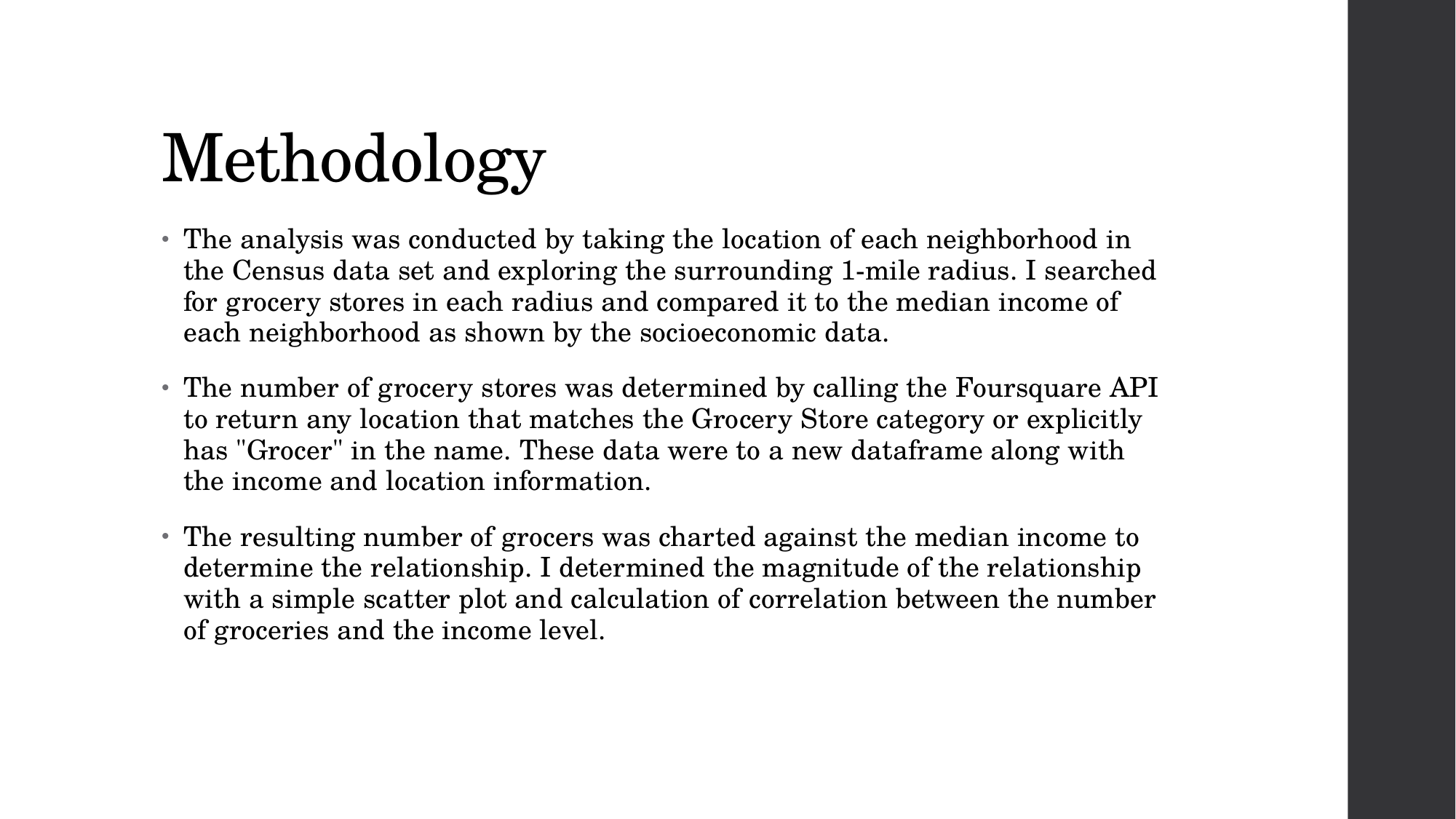

# Methodology
The analysis was conducted by taking the location of each neighborhood in the Census data set and exploring the surrounding 1-mile radius. I searched for grocery stores in each radius and compared it to the median income of each neighborhood as shown by the socioeconomic data.
The number of grocery stores was determined by calling the Foursquare API to return any location that matches the Grocery Store category or explicitly has "Grocer" in the name. These data were to a new dataframe along with the income and location information.
The resulting number of grocers was charted against the median income to determine the relationship. I determined the magnitude of the relationship with a simple scatter plot and calculation of correlation between the number of groceries and the income level.